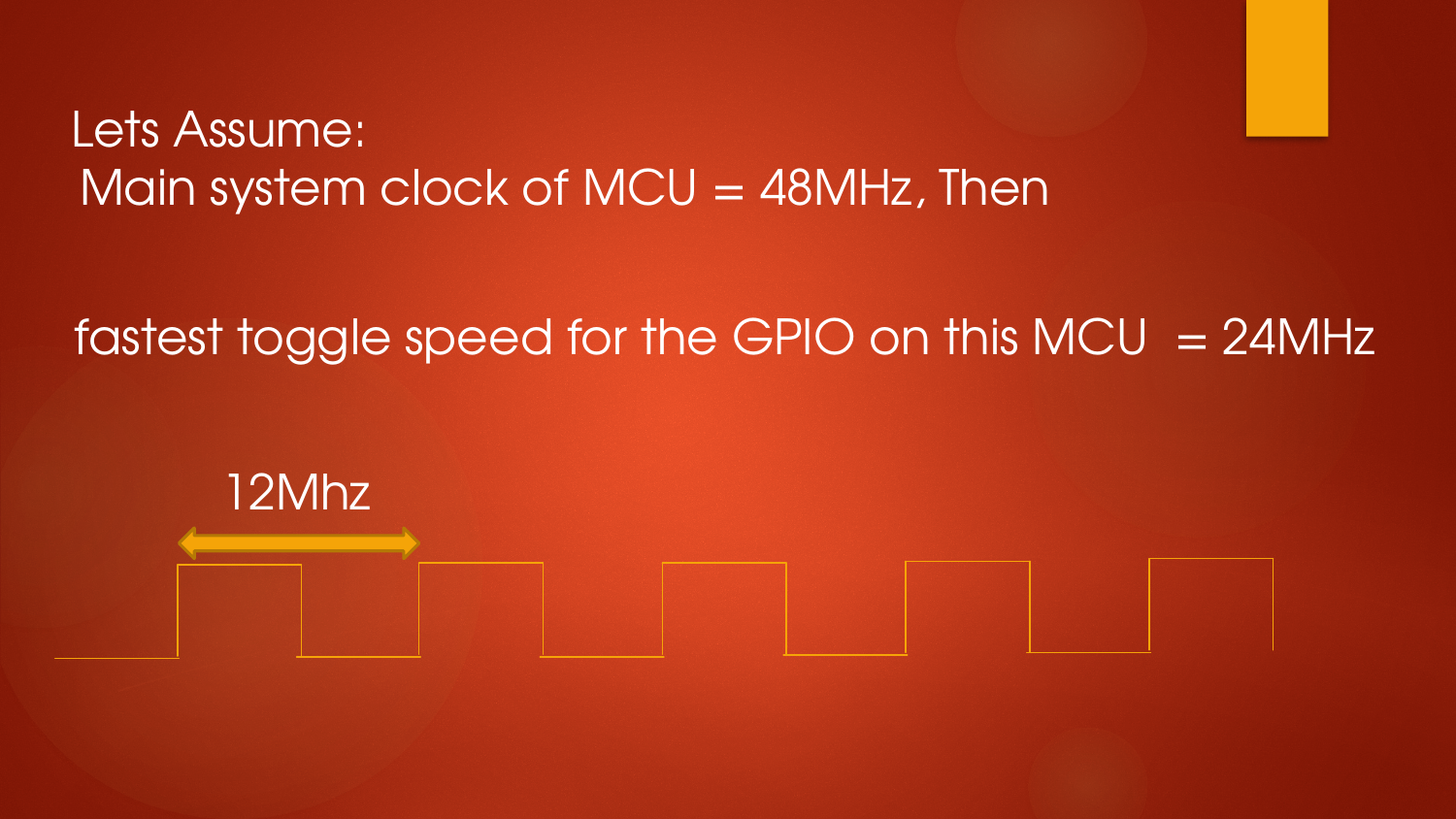

Lets Assume:
Main system clock of MCU = 48MHz, Then
fastest toggle speed for the GPIO on this MCU  = 24MHz
12Mhz